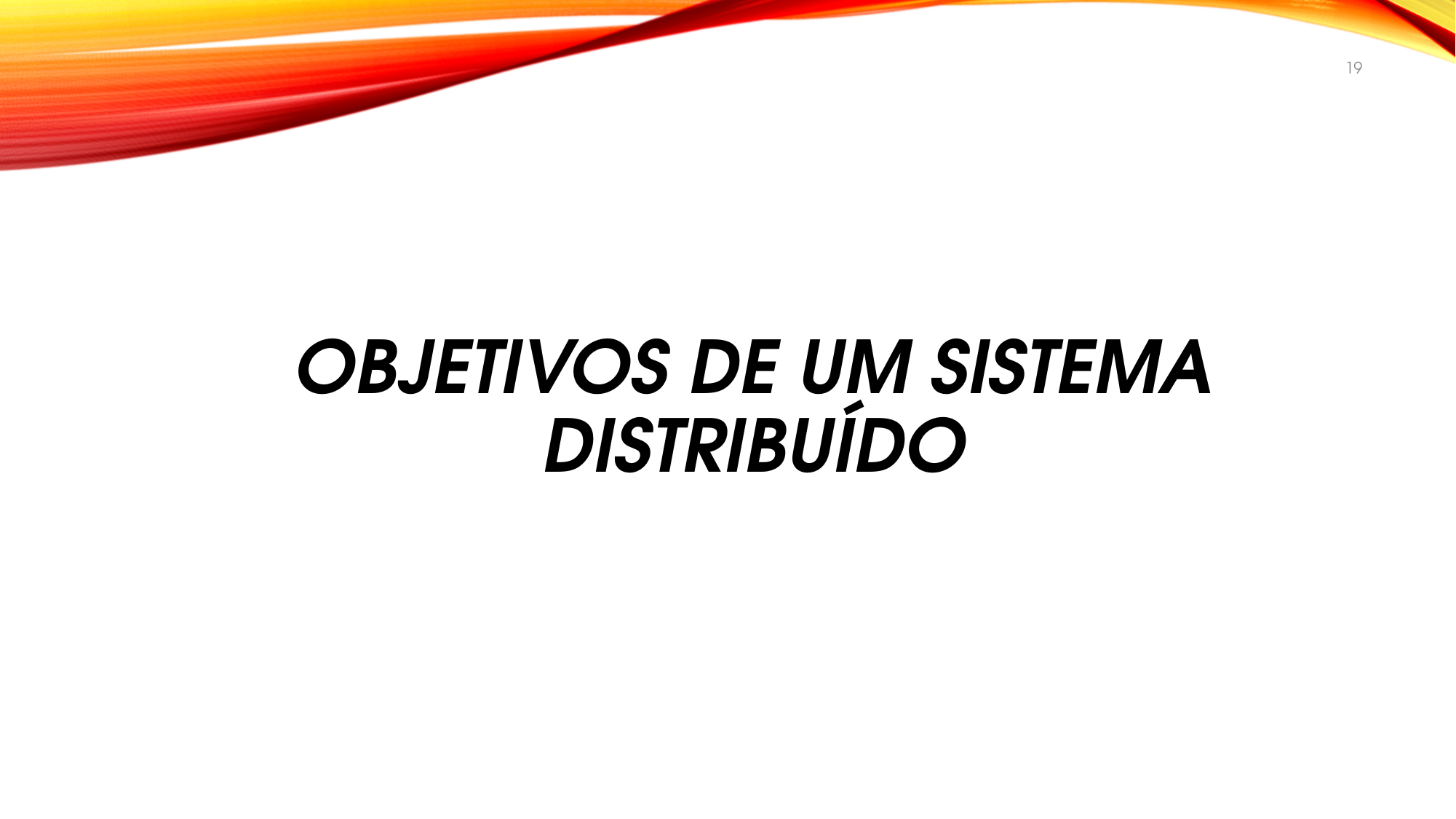

19
# Objetivos de um sistema distribuído